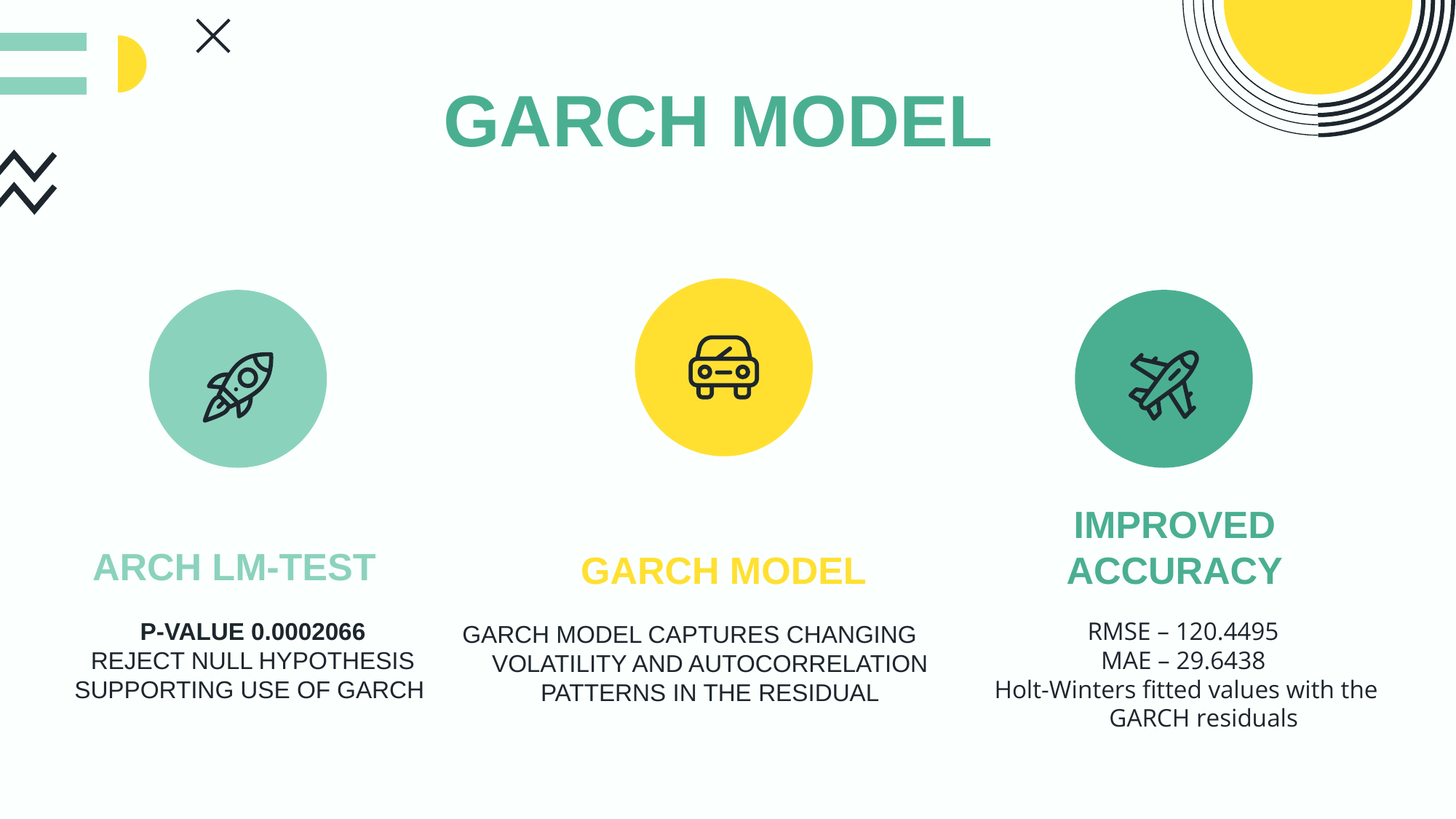

# GARCH MODEL

ARCH LM-TEST
GARCH MODEL
IMPROVED ACCURACY
P-VALUE 0.0002066
REJECT NULL HYPOTHESIS
SUPPORTING USE OF GARCH
RMSE – 120.4495
MAE – 29.6438
 Holt-Winters fitted values with the GARCH residuals
GARCH MODEL CAPTURES CHANGING VOLATILITY AND AUTOCORRELATION PATTERNS IN THE RESIDUAL